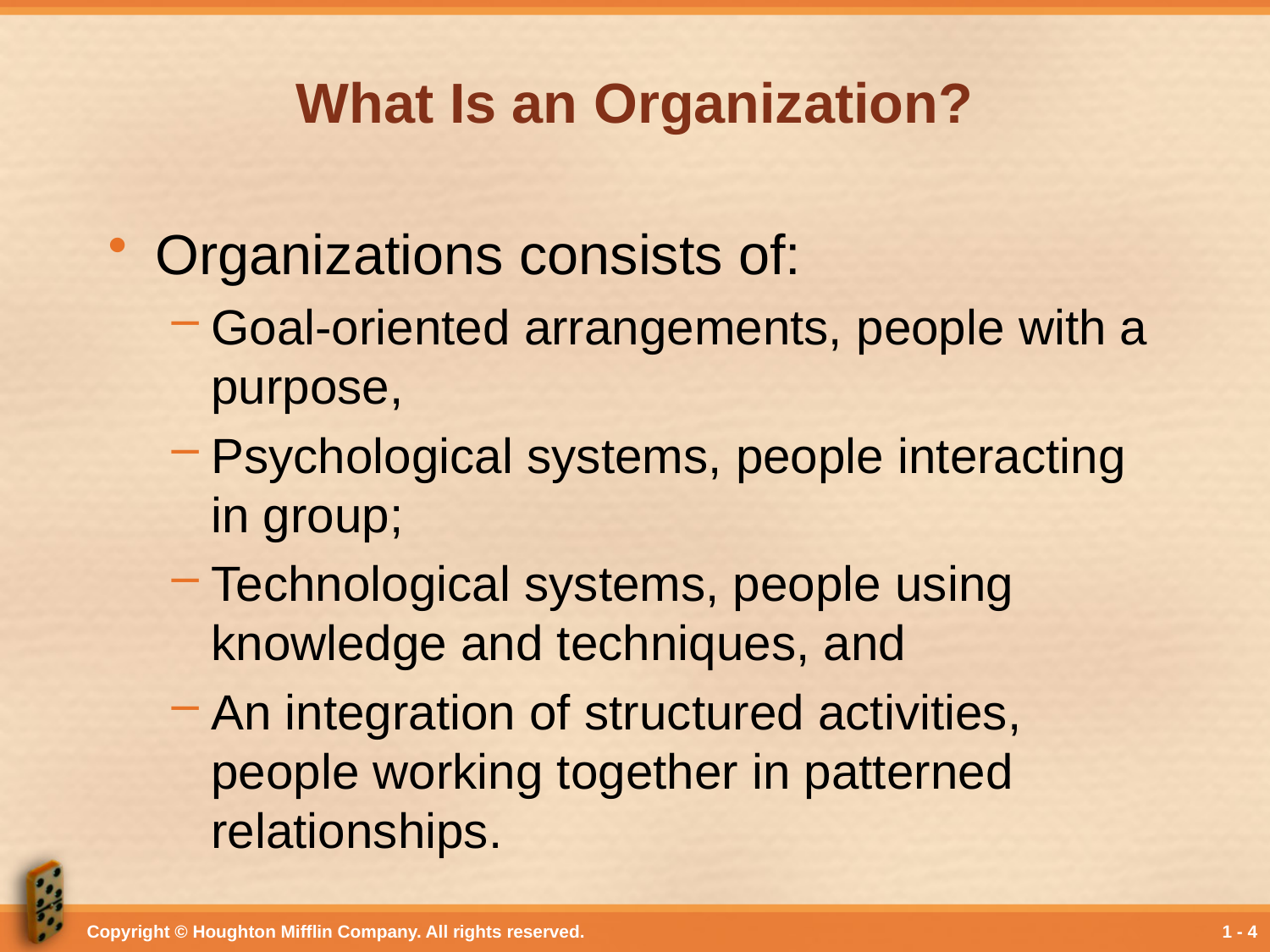

# What Is an Organization?
Organizations consists of:
Goal-oriented arrangements, people with a purpose,
Psychological systems, people interacting in group;
Technological systems, people using knowledge and techniques, and
An integration of structured activities, people working together in patterned relationships.
Copyright © Houghton Mifflin Company. All rights reserved.
1 - 4